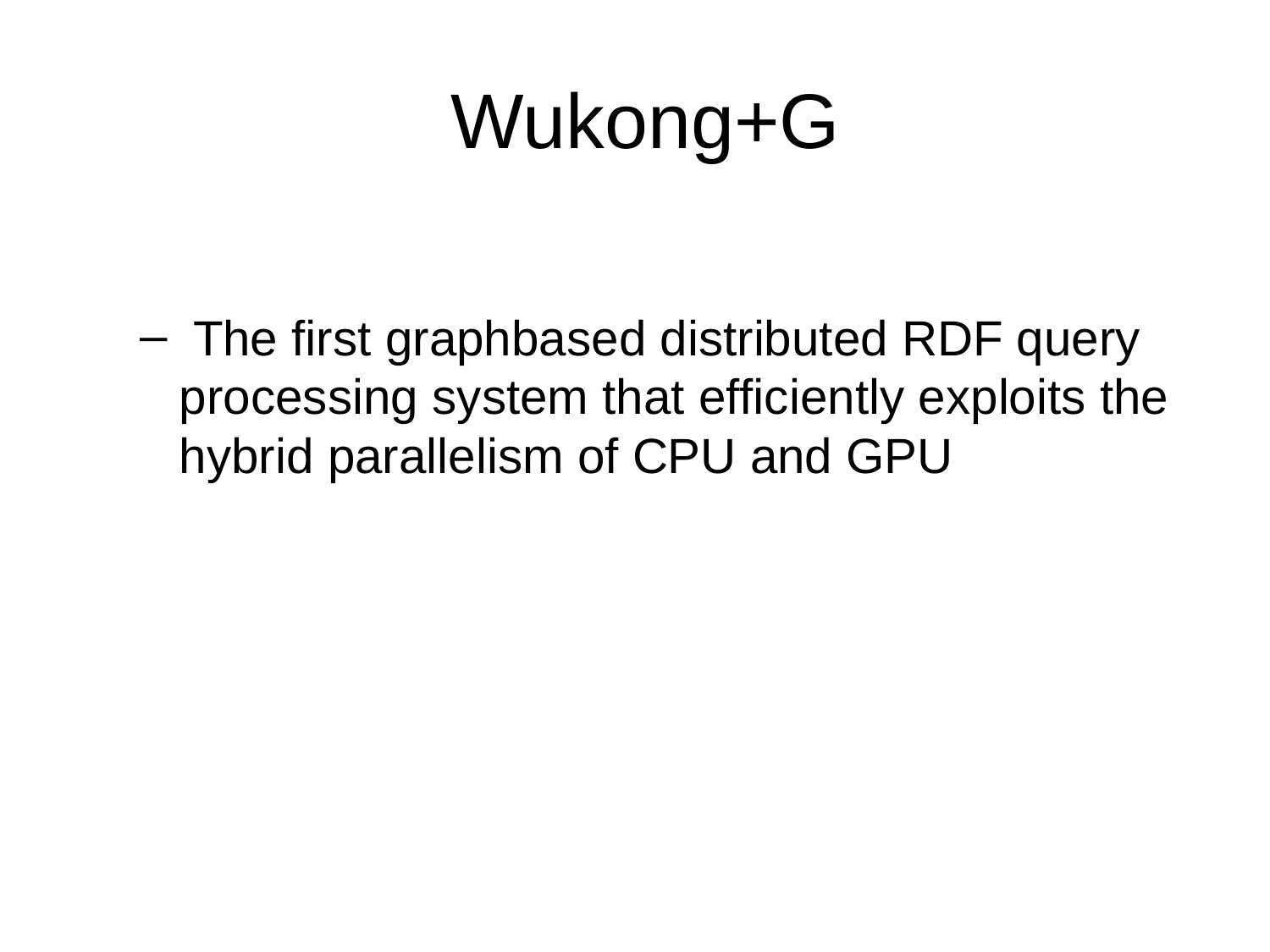

# Wukong+G

 The ﬁrst graphbased distributed RDF query processing system that efﬁciently exploits the hybrid parallelism of CPU and GPU